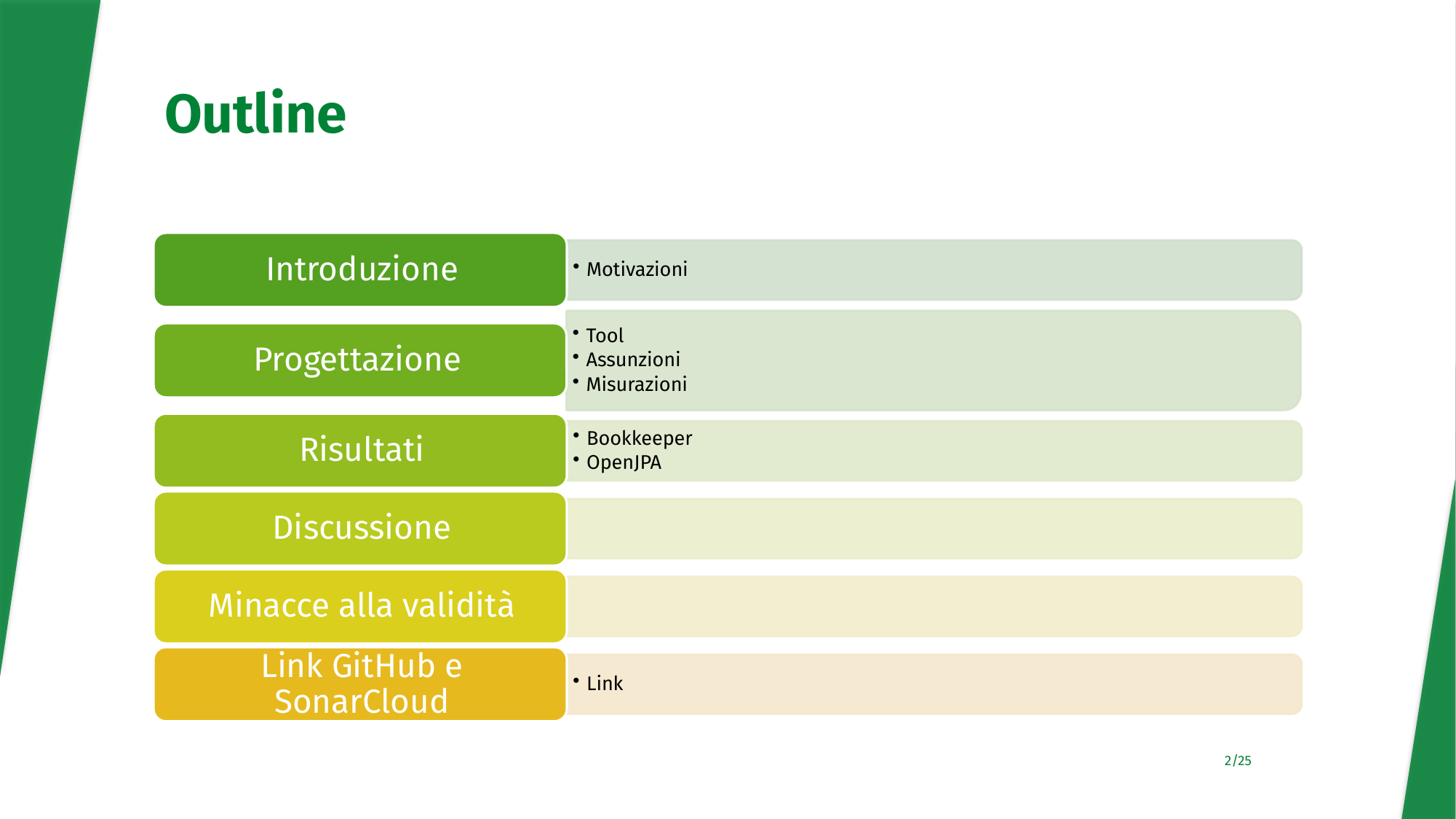

Outline
Motivazioni
Introduzione
Tool
Assunzioni
Misurazioni
Progettazione
Bookkeeper
OpenJPA
Risultati

Discussione

Minacce alla validità
Link
Link GitHub e SonarCloud

2/25